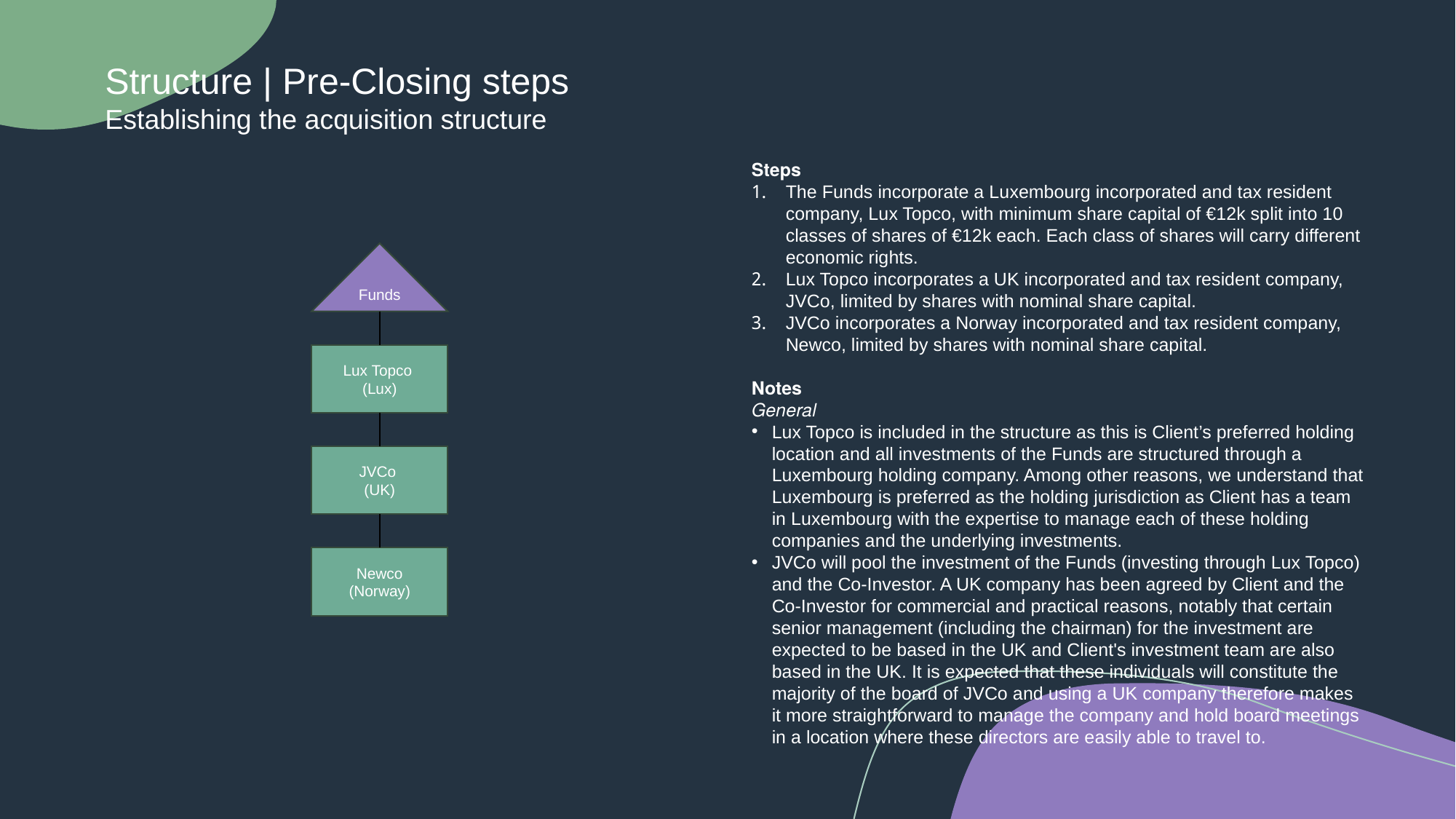

Structure | Pre-Closing steps
Establishing the acquisition structure

Steps
﻿﻿﻿The Funds incorporate a Luxembourg incorporated and tax resident company, Lux Topco, with minimum share capital of €12k split into 10 classes of shares of €12k each. Each class of shares will carry different economic rights.
﻿﻿﻿Lux Topco incorporates a UK incorporated and tax resident company,
JVCo, limited by shares with nominal share capital.
﻿﻿﻿JVCo incorporates a Norway incorporated and tax resident company,
Newco, limited by shares with nominal share capital.

Notes
General
﻿﻿Lux Topco is included in the structure as this is Client’s preferred holding location and all investments of the Funds are structured through a Luxembourg holding company. Among other reasons, we understand that Luxembourg is preferred as the holding jurisdiction as Client has a team in Luxembourg with the expertise to manage each of these holding companies and the underlying investments.
﻿﻿JVCo will pool the investment of the Funds (investing through Lux Topco) and the Co-Investor. A UK company has been agreed by Client and the Co-Investor for commercial and practical reasons, notably that certain senior management (including the chairman) for the investment are expected to be based in the UK and Client's investment team are also based in the UK. It is expected that these individuals will constitute the majority of the board of JVCo and using a UK company therefore makes it more straightforward to manage the company and hold board meetings in a location where these directors are easily able to travel to.

Funds
Lux Topco
(Lux)
JVCo
(UK)
Newco
(Norway)